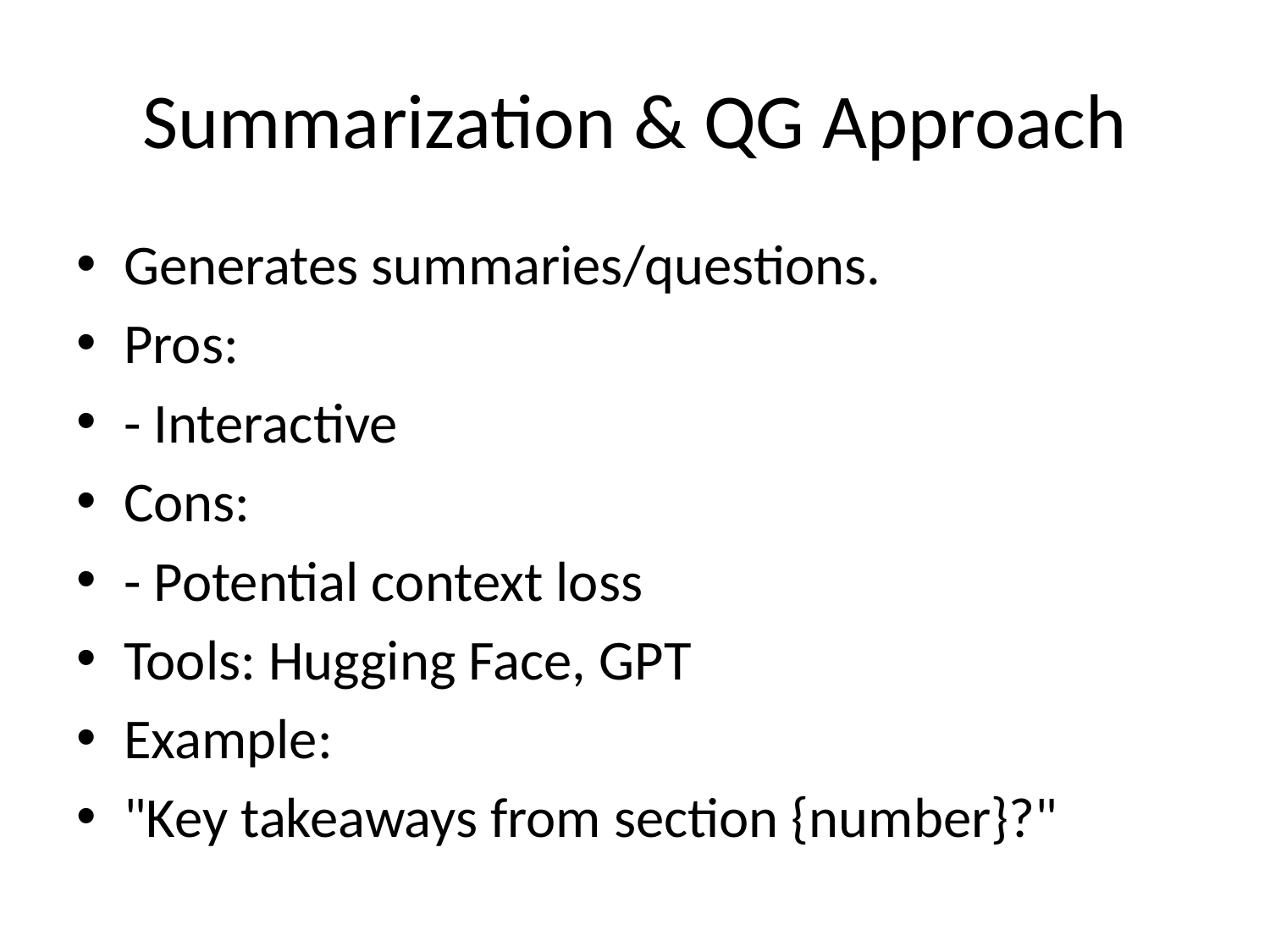

# Summarization & QG Approach
Generates summaries/questions.
Pros:
- Interactive
Cons:
- Potential context loss
Tools: Hugging Face, GPT
Example:
"Key takeaways from section {number}?"